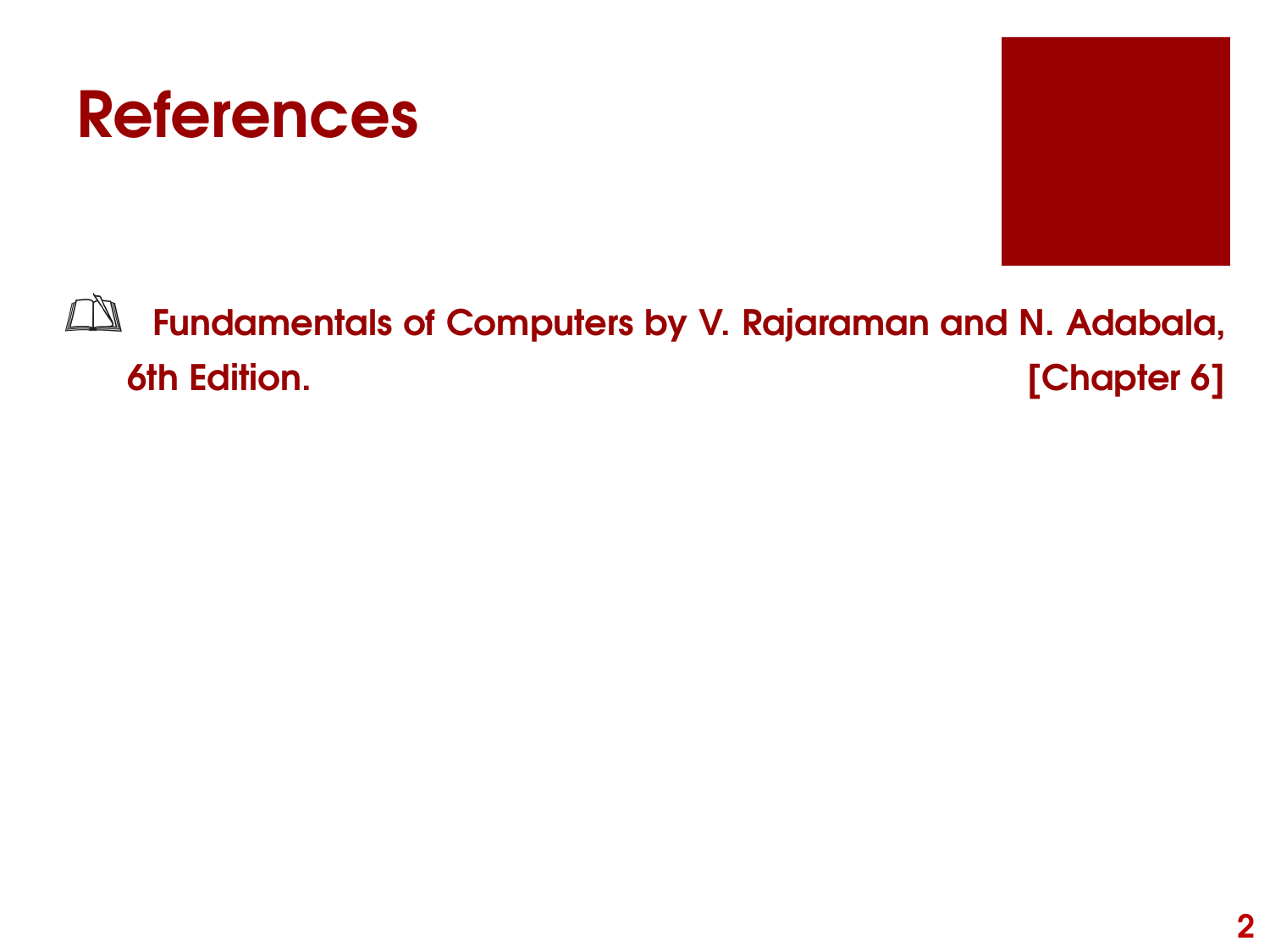

# References
 Fundamentals of Computers by V. Rajaraman and N. Adabala, 6th Edition.                                                                        [Chapter 6]
2